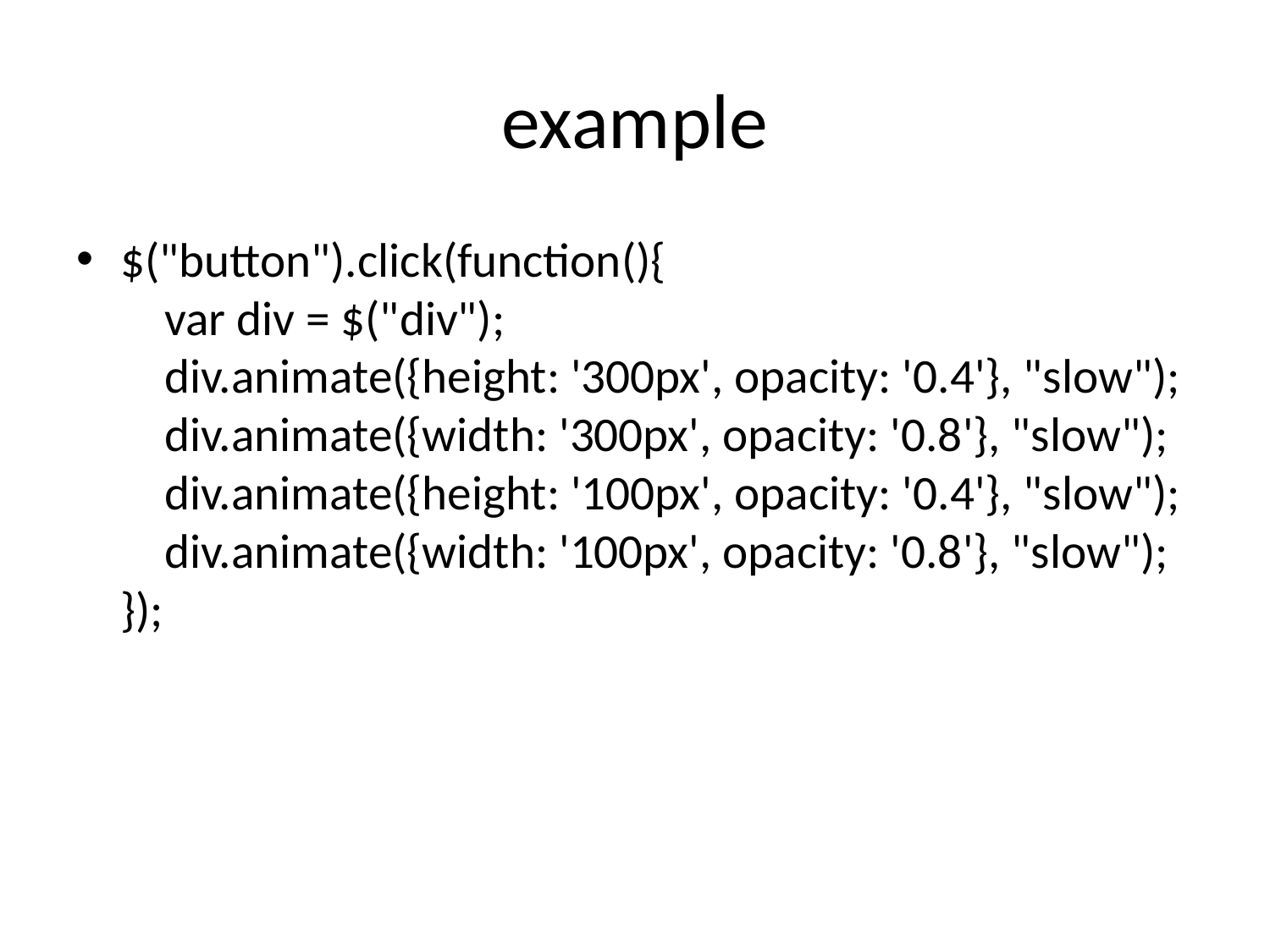

# example
$("button").click(function(){
    var div = $("div");
    div.animate({height: '300px', opacity: '0.4'}, "slow");
    div.animate({width: '300px', opacity: '0.8'}, "slow");
    div.animate({height: '100px', opacity: '0.4'}, "slow");
    div.animate({width: '100px', opacity: '0.8'}, "slow");
});